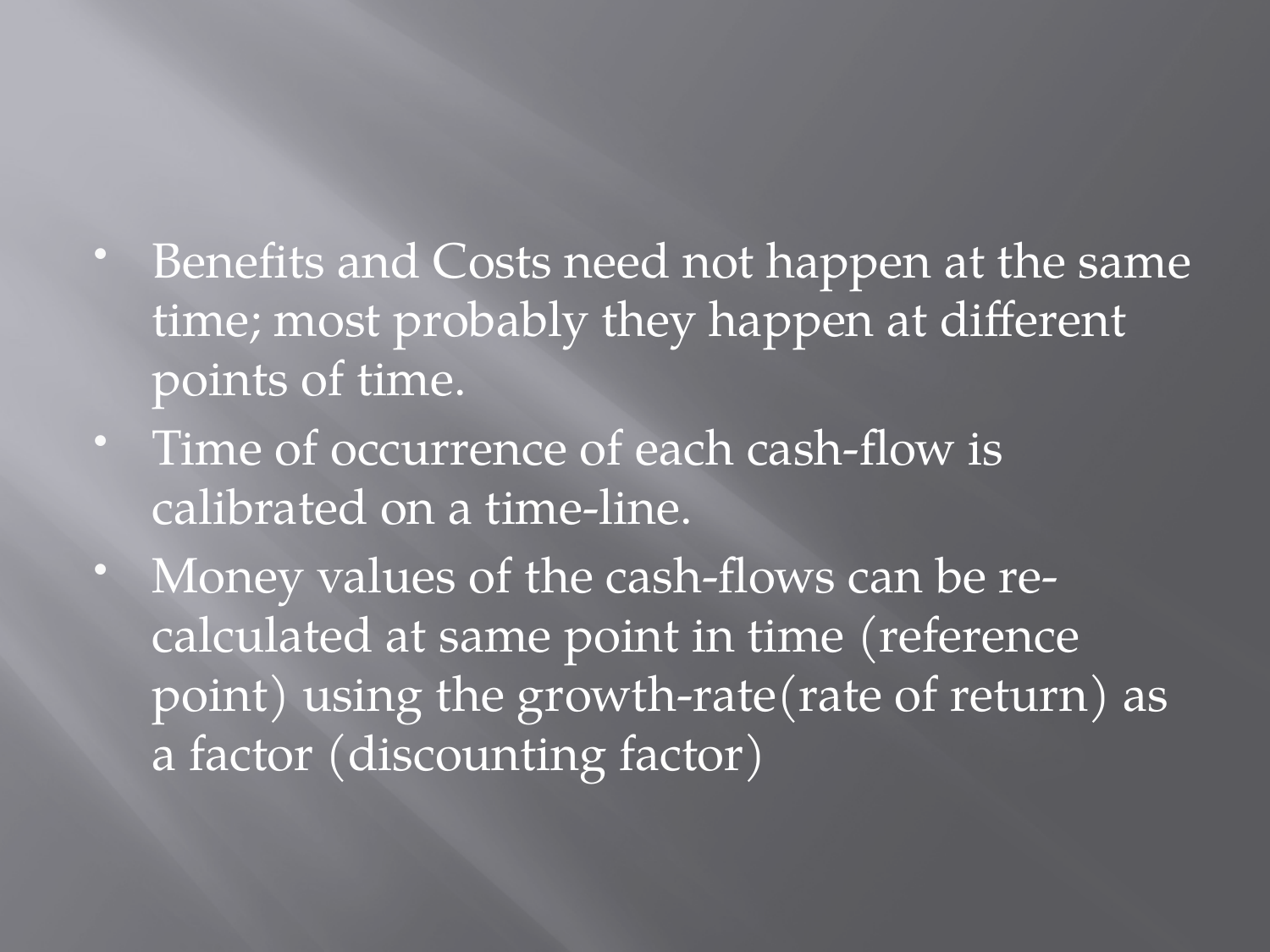

#
Benefits and Costs need not happen at the same time; most probably they happen at different points of time.
Time of occurrence of each cash-flow is calibrated on a time-line.
Money values of the cash-flows can be re-calculated at same point in time (reference point) using the growth-rate(rate of return) as a factor (discounting factor)